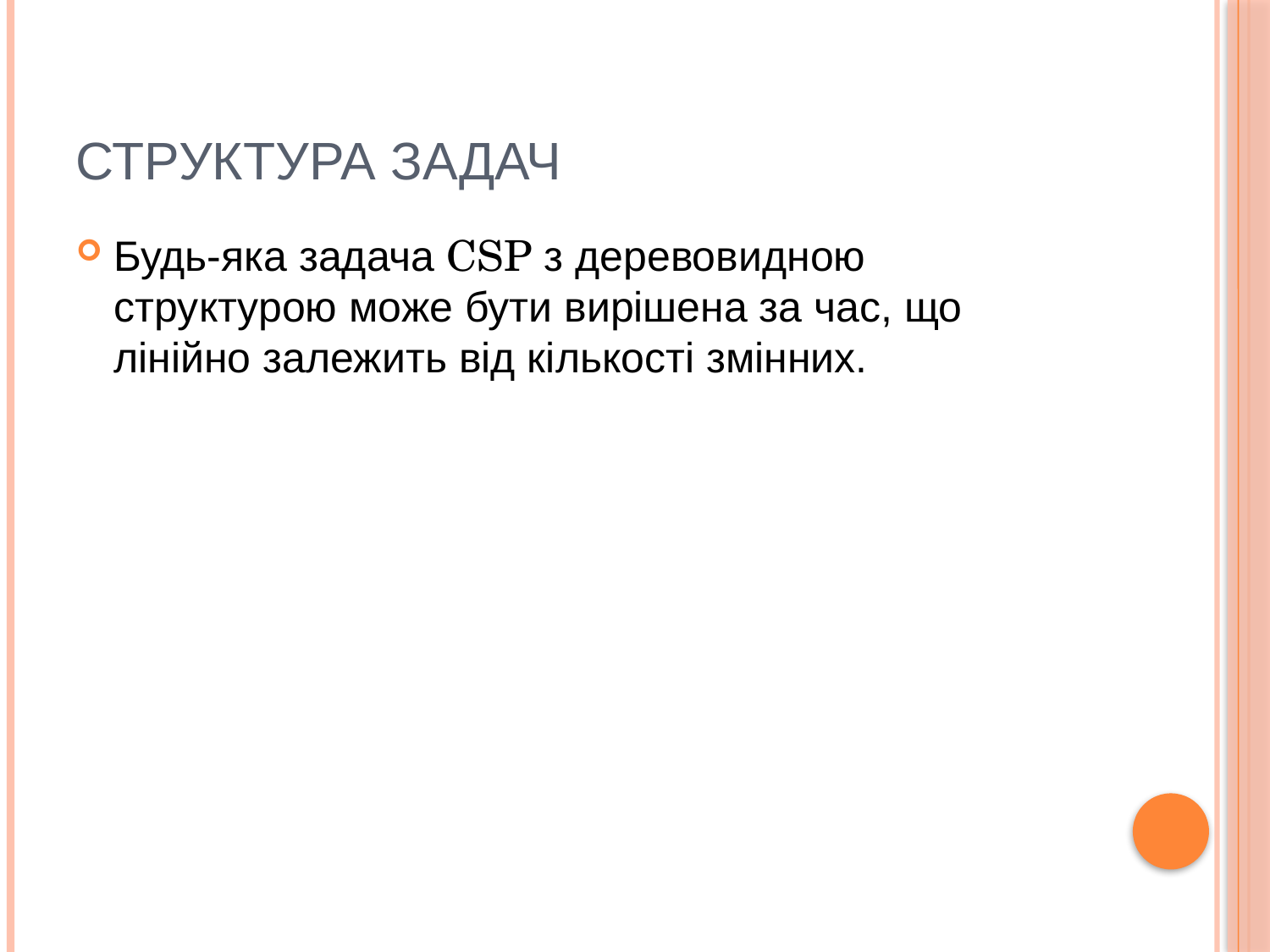

# Структура задач
Будь-яка задача CSP з деревовидною структурою може бути вирішена за час, що лінійно залежить від кількості змінних.